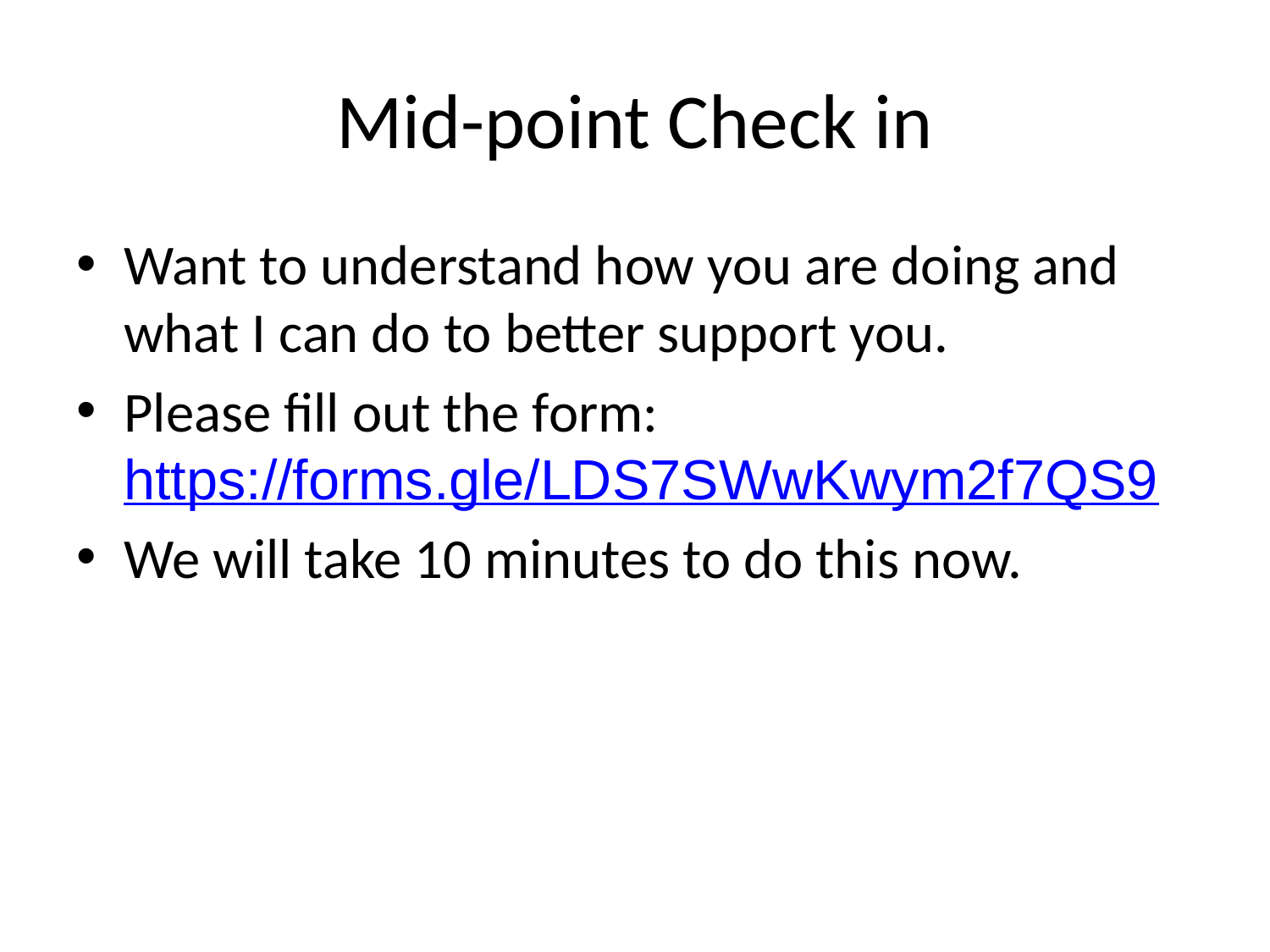

# Mid-point Check in
Want to understand how you are doing and what I can do to better support you.
Please fill out the form: https://forms.gle/LDS7SWwKwym2f7QS9
We will take 10 minutes to do this now.